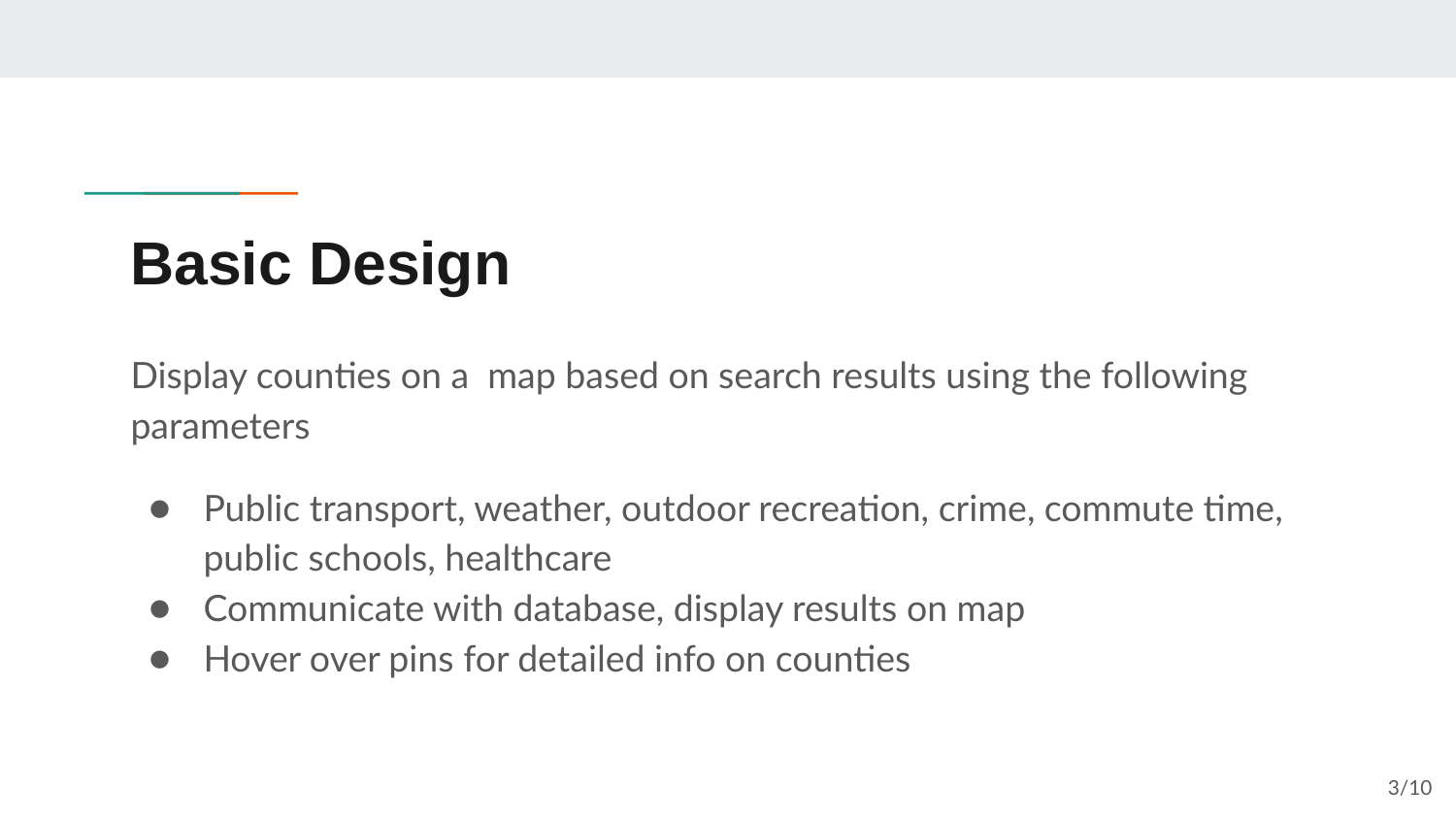

# Basic Design
Display counties on a  map based on search results using the following parameters
Public transport, weather, outdoor recreation, crime, commute time, public schools, healthcare
Communicate with database, display results on map
Hover over pins for detailed info on counties
3/10